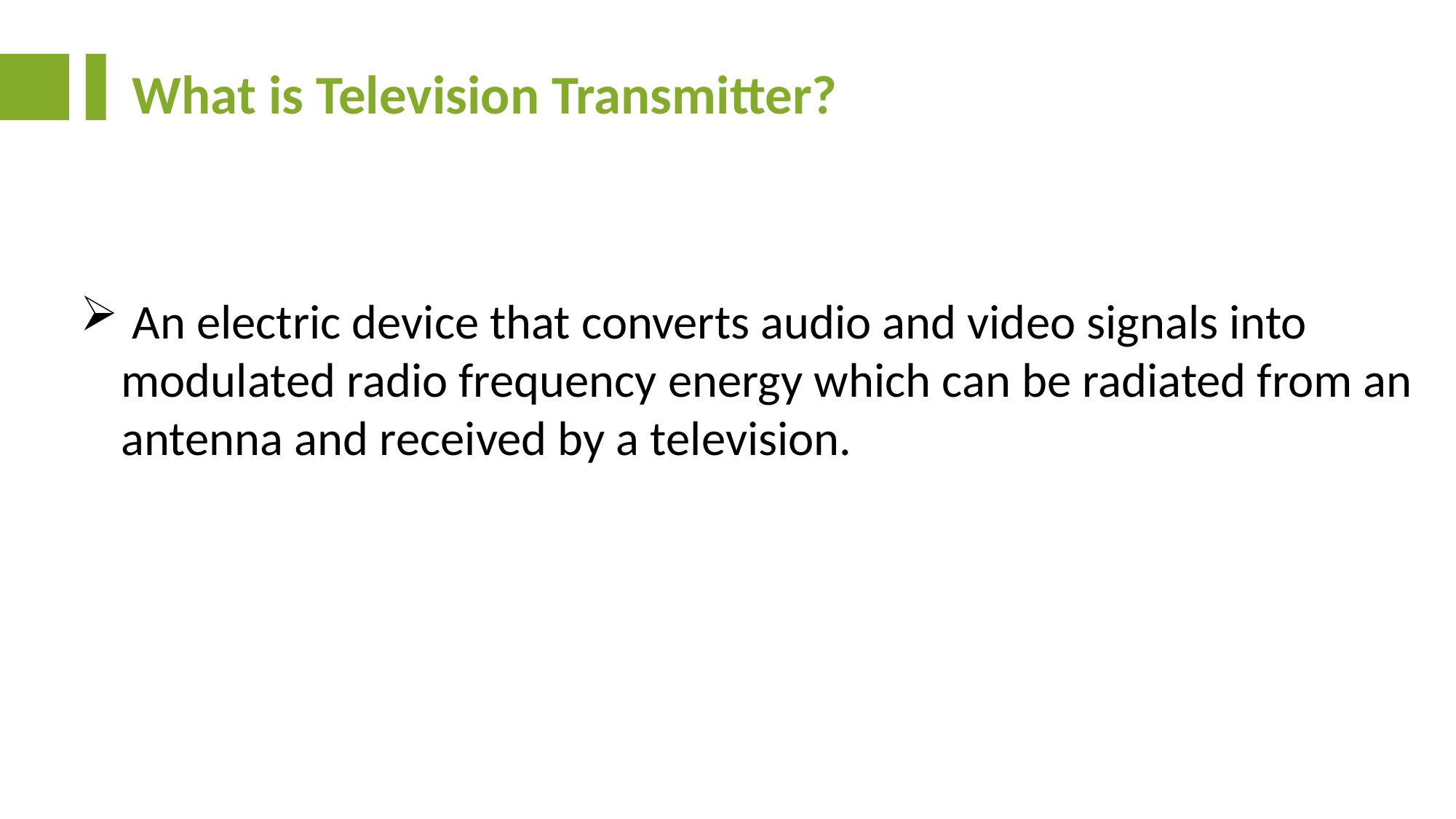

What is Television Transmitter?

 An electric device that converts audio and video signals into modulated radio frequency energy which can be radiated from an antenna and received by a television.